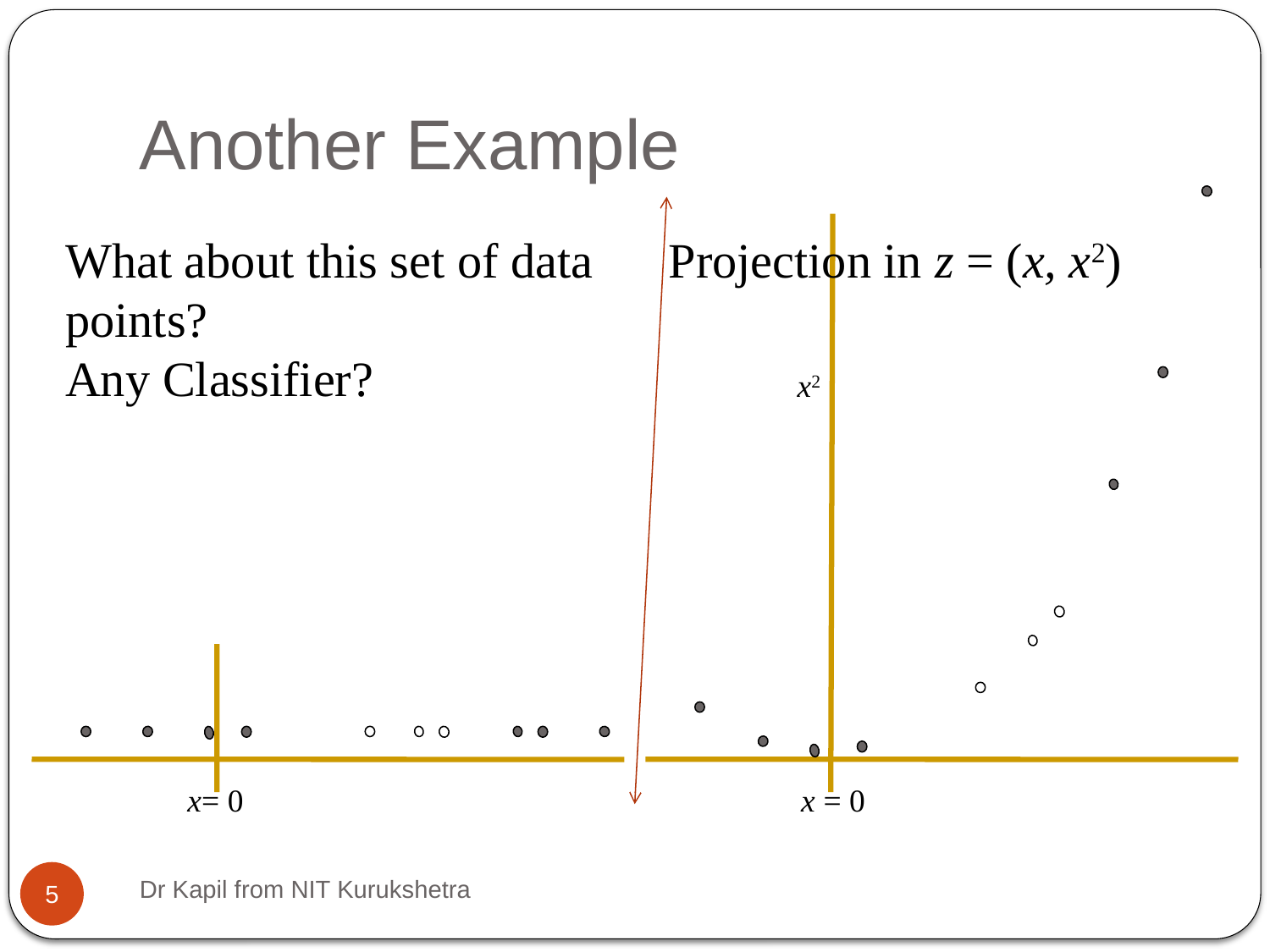

# Another Example

What about this set of data points?
Any Classifier?
Projection in z = (x, x2)
x2

x= 0
x = 0
Dr Kapil from NIT Kurukshetra
5